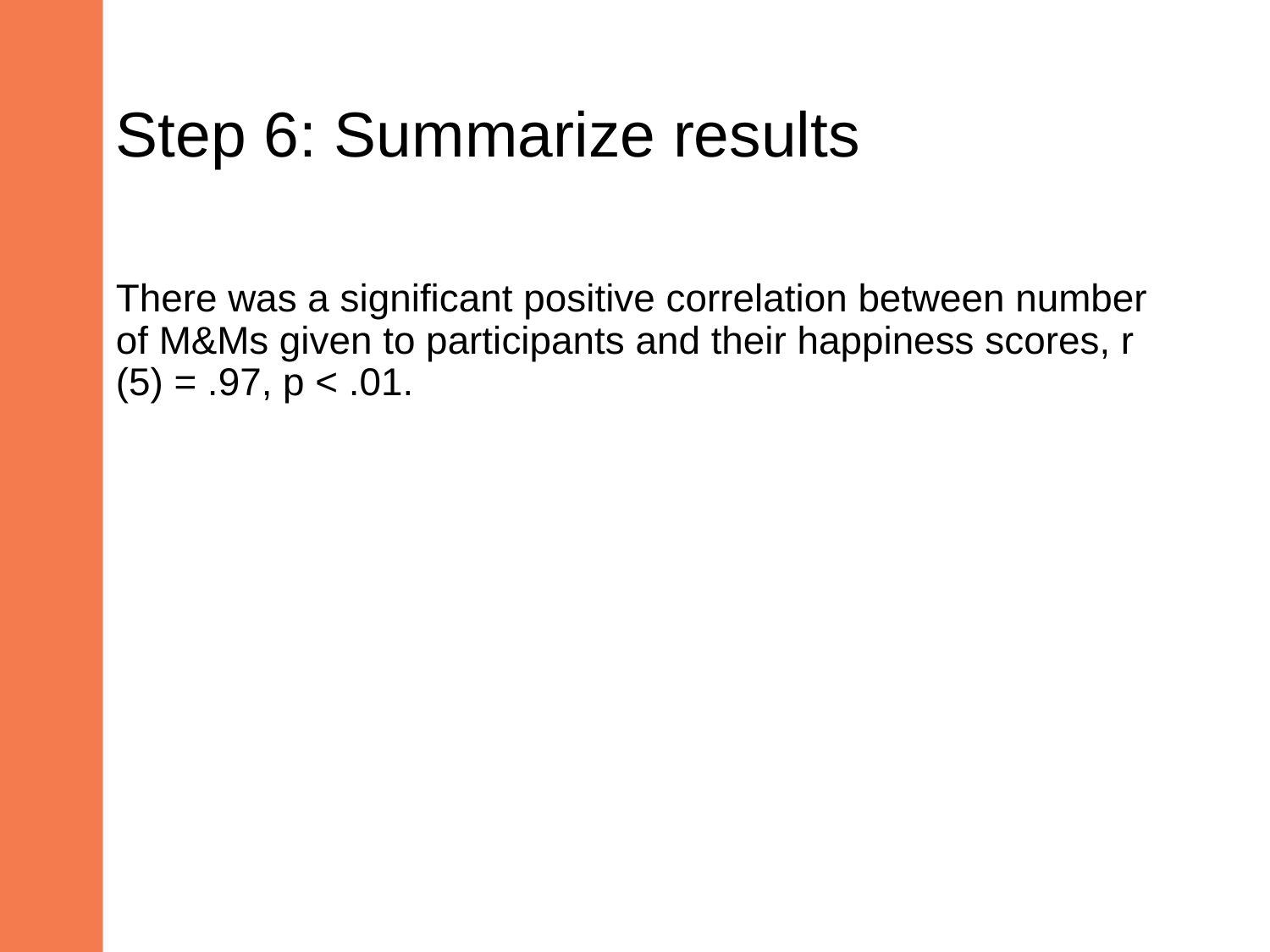

# Step 6: Summarize results
There was a significant positive correlation between number of M&Ms given to participants and their happiness scores, r (5) = .97, p < .01.